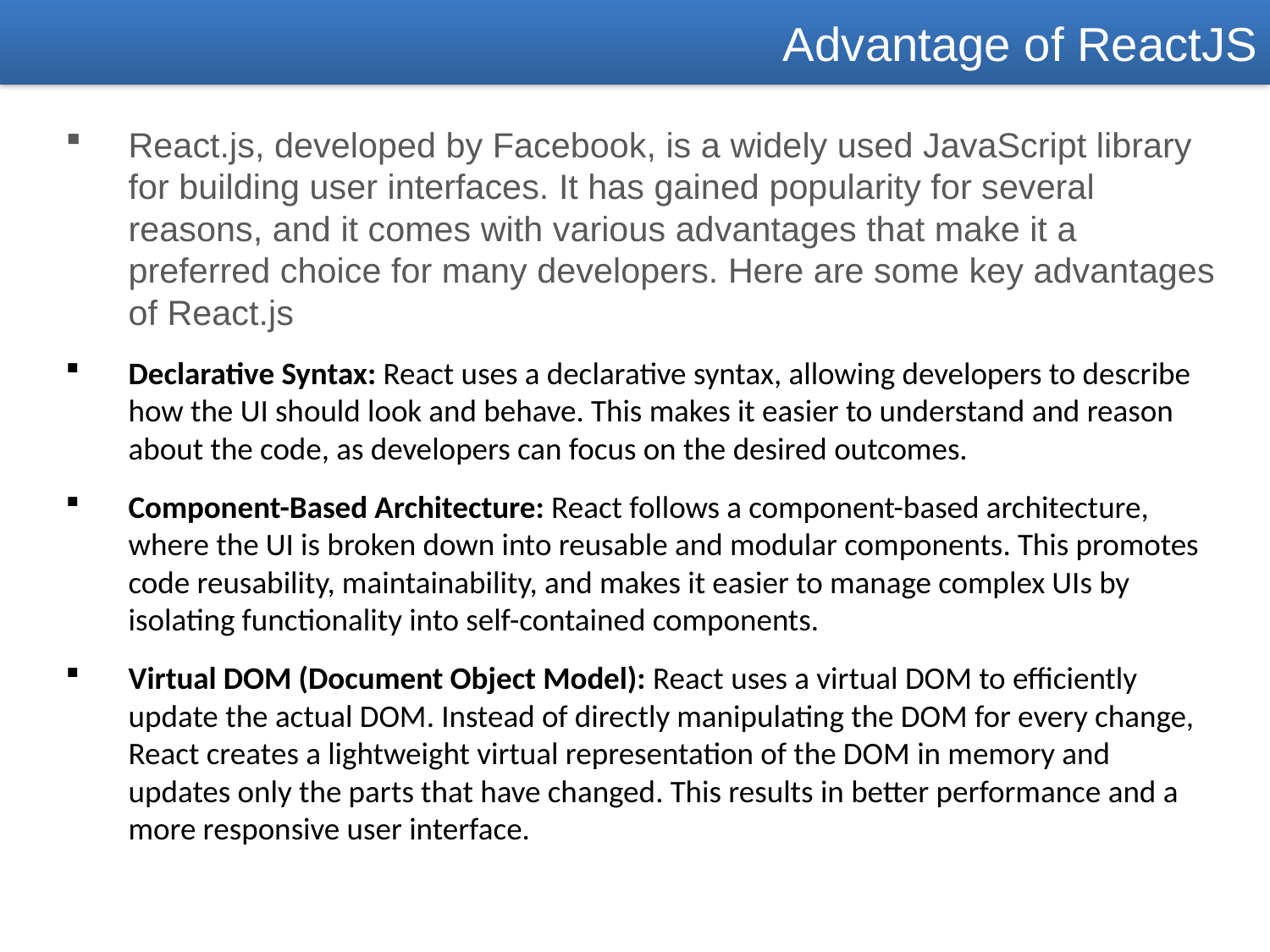

Advantage of ReactJS
React.js, developed by Facebook, is a widely used JavaScript library for building user interfaces. It has gained popularity for several reasons, and it comes with various advantages that make it a preferred choice for many developers. Here are some key advantages of React.js
Declarative Syntax: React uses a declarative syntax, allowing developers to describe how the UI should look and behave. This makes it easier to understand and reason about the code, as developers can focus on the desired outcomes.
Component-Based Architecture: React follows a component-based architecture, where the UI is broken down into reusable and modular components. This promotes code reusability, maintainability, and makes it easier to manage complex UIs by isolating functionality into self-contained components.
Virtual DOM (Document Object Model): React uses a virtual DOM to efficiently update the actual DOM. Instead of directly manipulating the DOM for every change, React creates a lightweight virtual representation of the DOM in memory and updates only the parts that have changed. This results in better performance and a more responsive user interface.